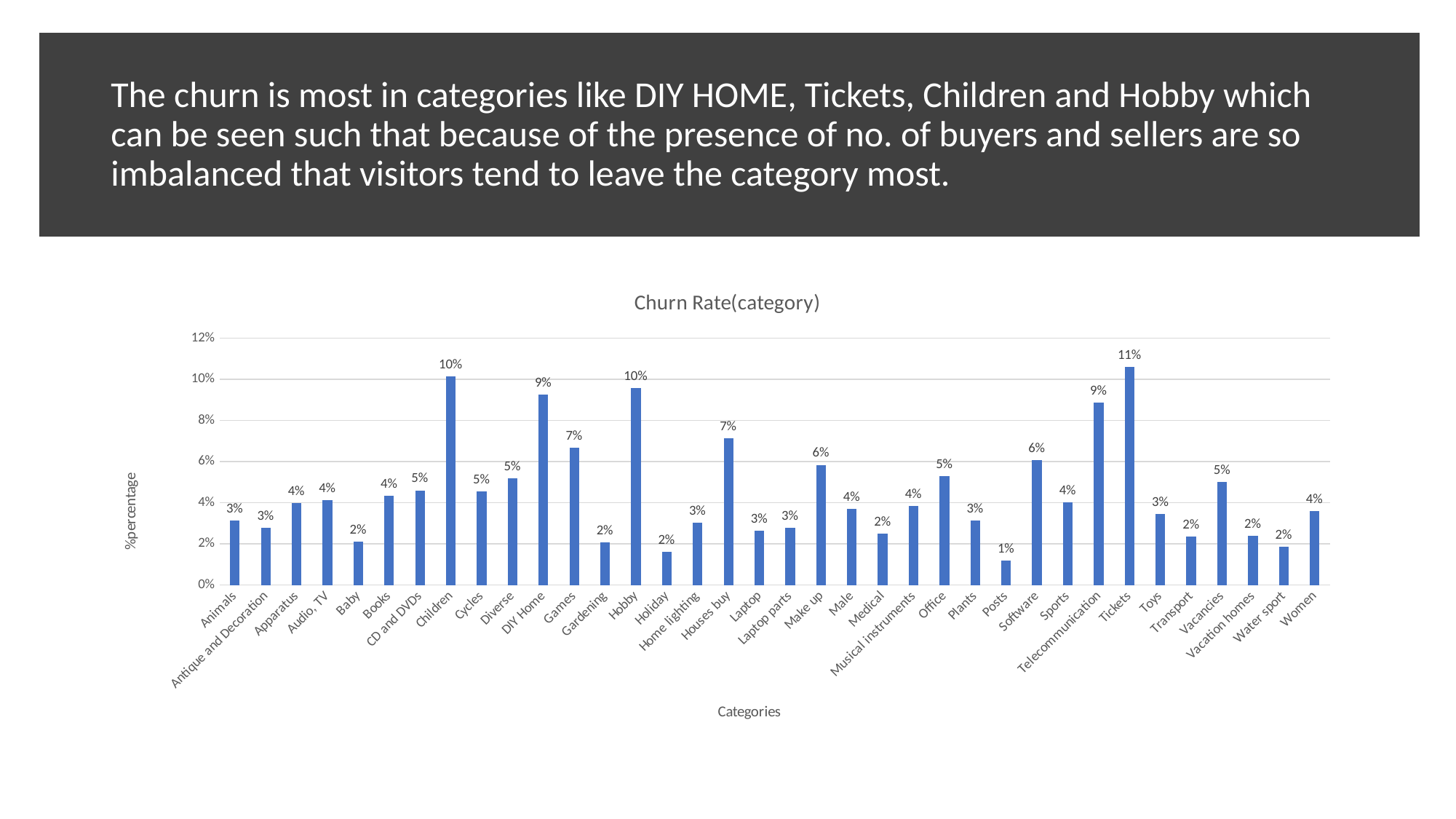

# The churn is most in categories like DIY HOME, Tickets, Children and Hobby which can be seen such that because of the presence of no. of buyers and sellers are so imbalanced that visitors tend to leave the category most.

### Chart:

| Category | Churn Rate(category) |
|---|---|
| Animals | 0.03139217470427662 |
| Antique and Decoration | 0.02780748663101604 |
| Apparatus | 0.03991130820399113 |
| Audio, TV | 0.04143646408839779 |
| Baby | 0.02110642079537881 |
| Books | 0.0433031218529708 |
| CD and DVDs | 0.04603580562659847 |
| Children | 0.1012830002467308 |
| Cycles | 0.04556962025316456 |
| Diverse | 0.05202312138728324 |
| DIY Home | 0.09269949066213921 |
| Games | 0.06676342525399129 |
| Gardening | 0.02081268582755203 |
| Hobby | 0.09581795140228112 |
| Holiday | 0.01605136436597111 |
| Home lighting | 0.03012798731453166 |
| Houses buy | 0.07119205298013245 |
| Laptop | 0.02646720368239356 |
| Laptop parts | 0.02771467514766016 |
| Make up | 0.0584192439862543 |
| Male | 0.03714285714285714 |
| Medical | 0.02486812358703843 |
| Musical instruments | 0.03837471783295711 |
| Office | 0.05298013245033113 |
| Plants | 0.0313588850174216 |
| Posts | 0.0119047619047619 |
| Software | 0.06071689831748354 |
| Sports | 0.04012158054711246 |
| Telecommunication | 0.08883647798742138 |
| Tickets | 0.1061776061776062 |
| Toys | 0.03448275862068965 |
| Transport | 0.02342606149341142 |
| Vacancies | 0.05 |
| Vacation homes | 0.02375809935205184 |
| Water sport | 0.01854974704890388 |
| Women | 0.03585196607555898 |